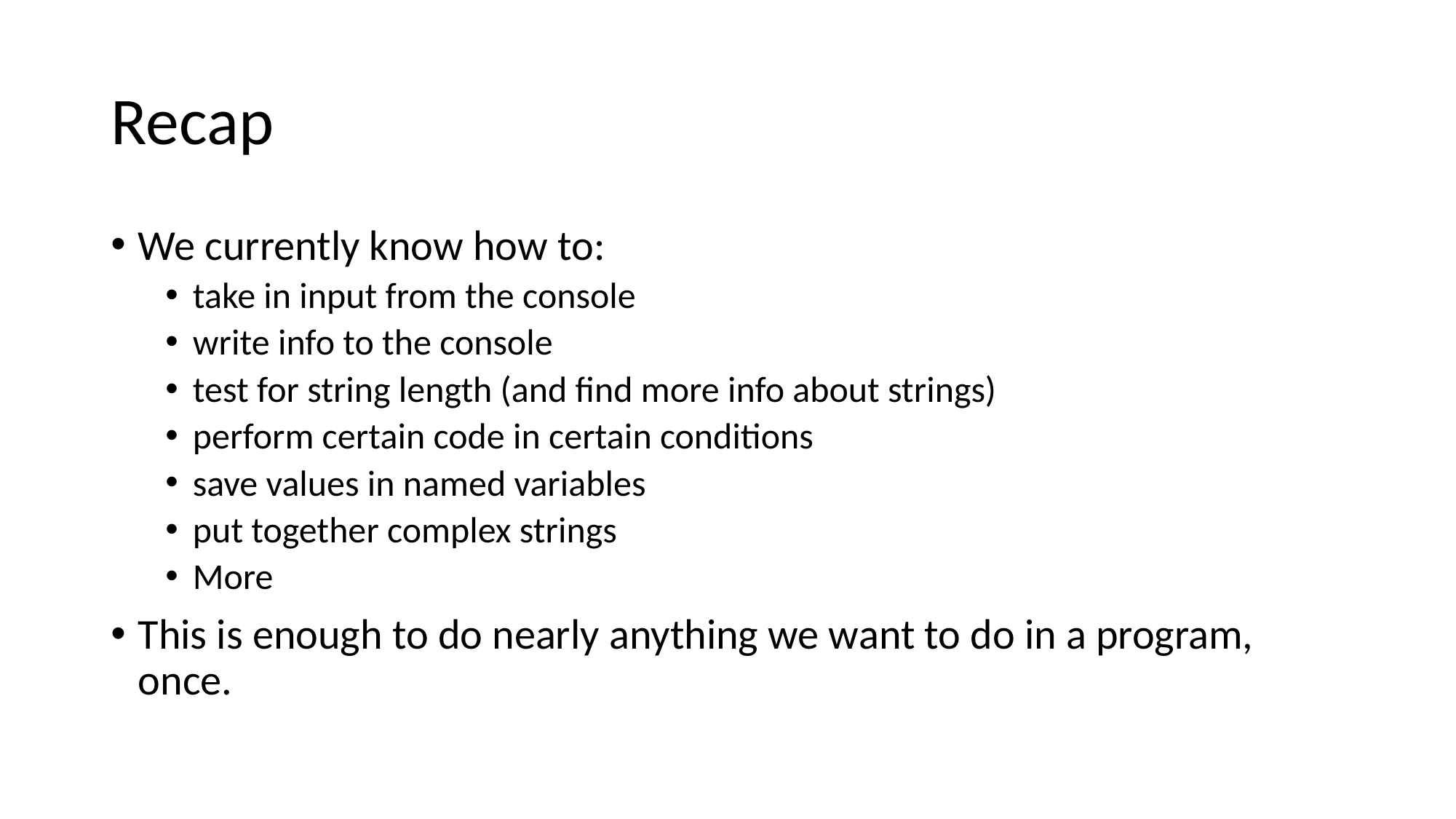

# Recap
We currently know how to:
take in input from the console
write info to the console
test for string length (and find more info about strings)
perform certain code in certain conditions
save values in named variables
put together complex strings
More
This is enough to do nearly anything we want to do in a program, once.